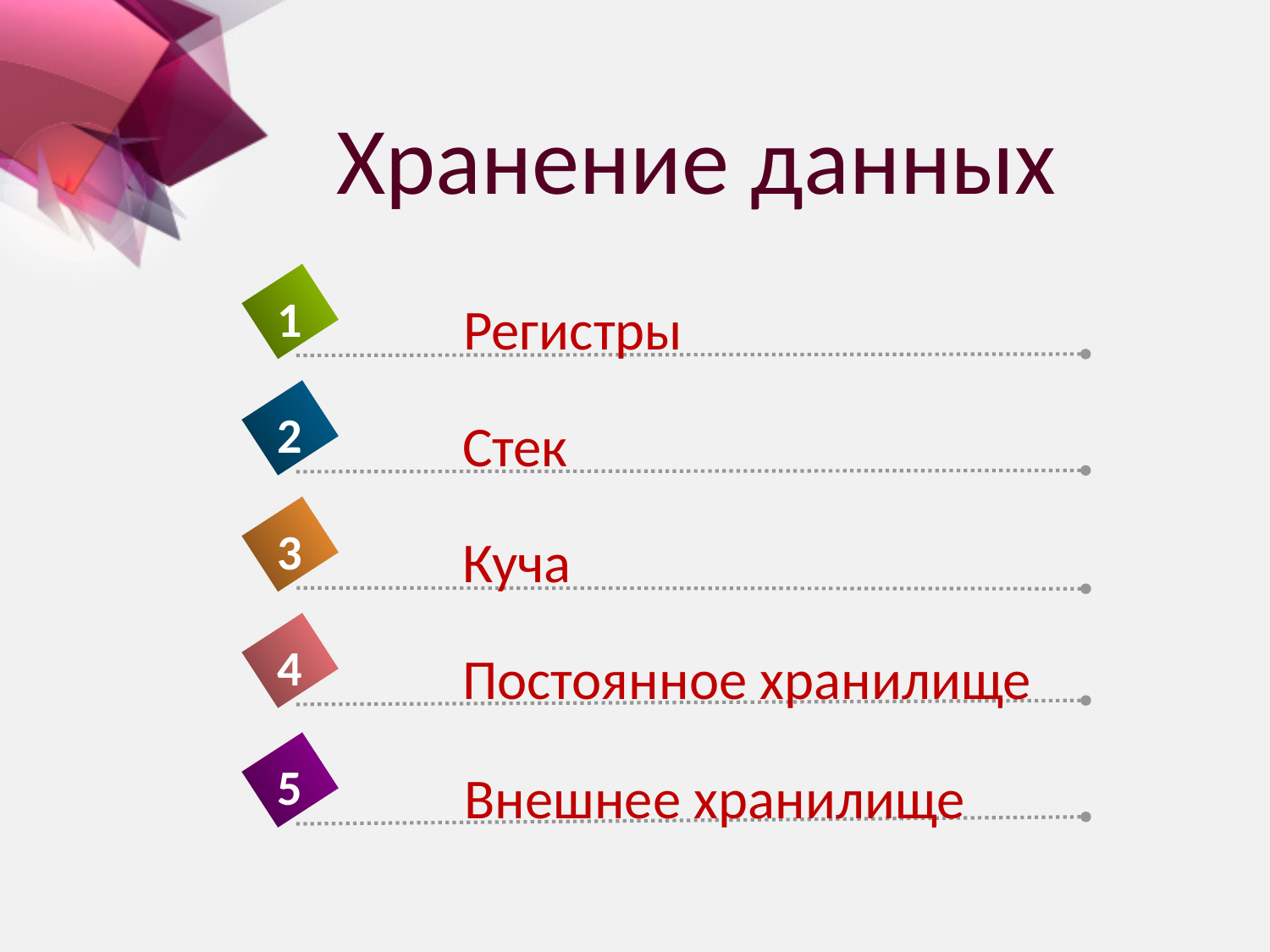

# Хранение данных

1
Регистры

2
Стек

3
Куча

4
Постоянное хранилище

5
Внешнее хранилище